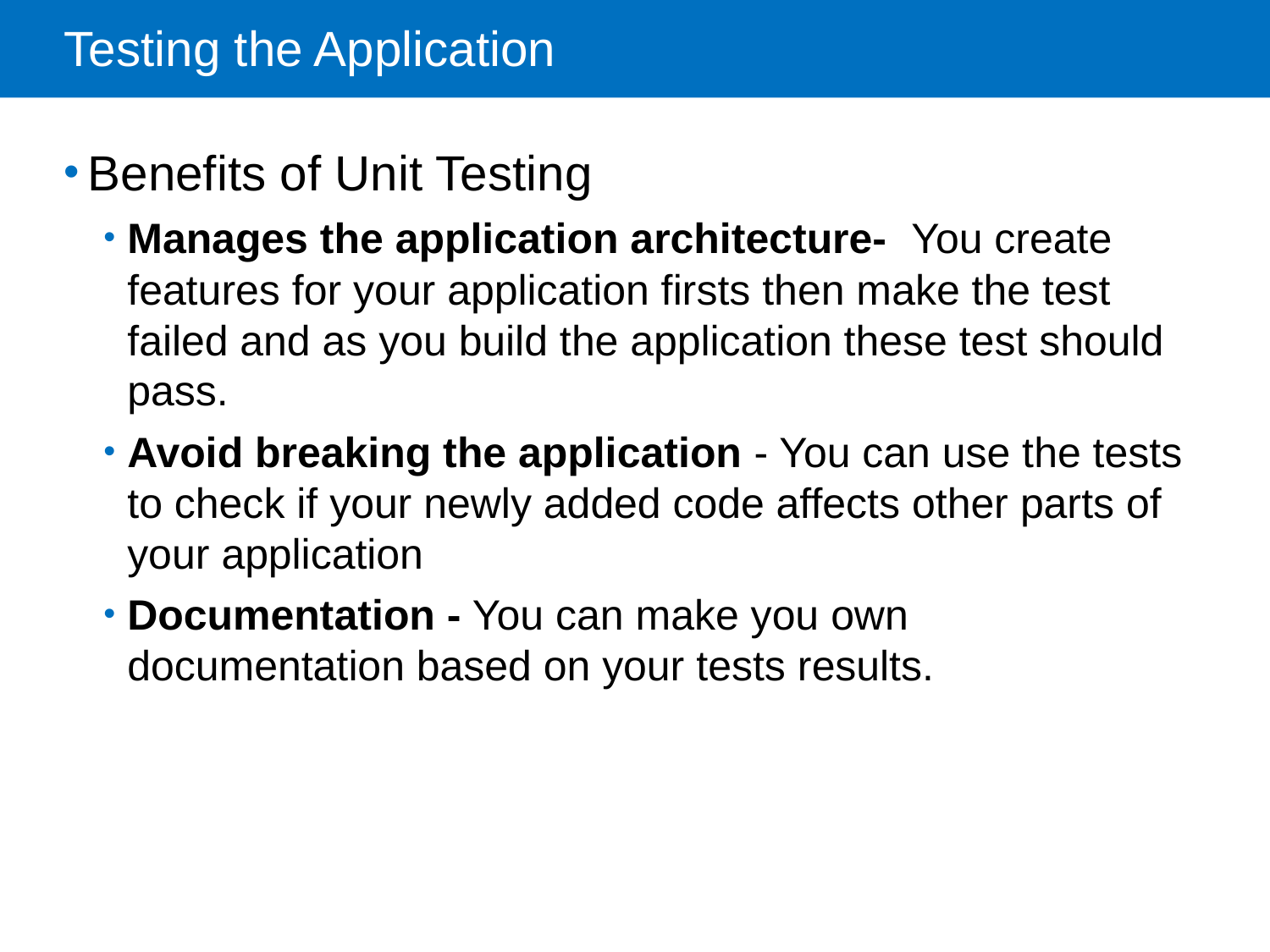

# Testing the Application
Benefits of Unit Testing
Manages the application architecture-  You create features for your application firsts then make the test failed and as you build the application these test should pass.
Avoid breaking the application - You can use the tests to check if your newly added code affects other parts of your application
Documentation - You can make you own documentation based on your tests results.